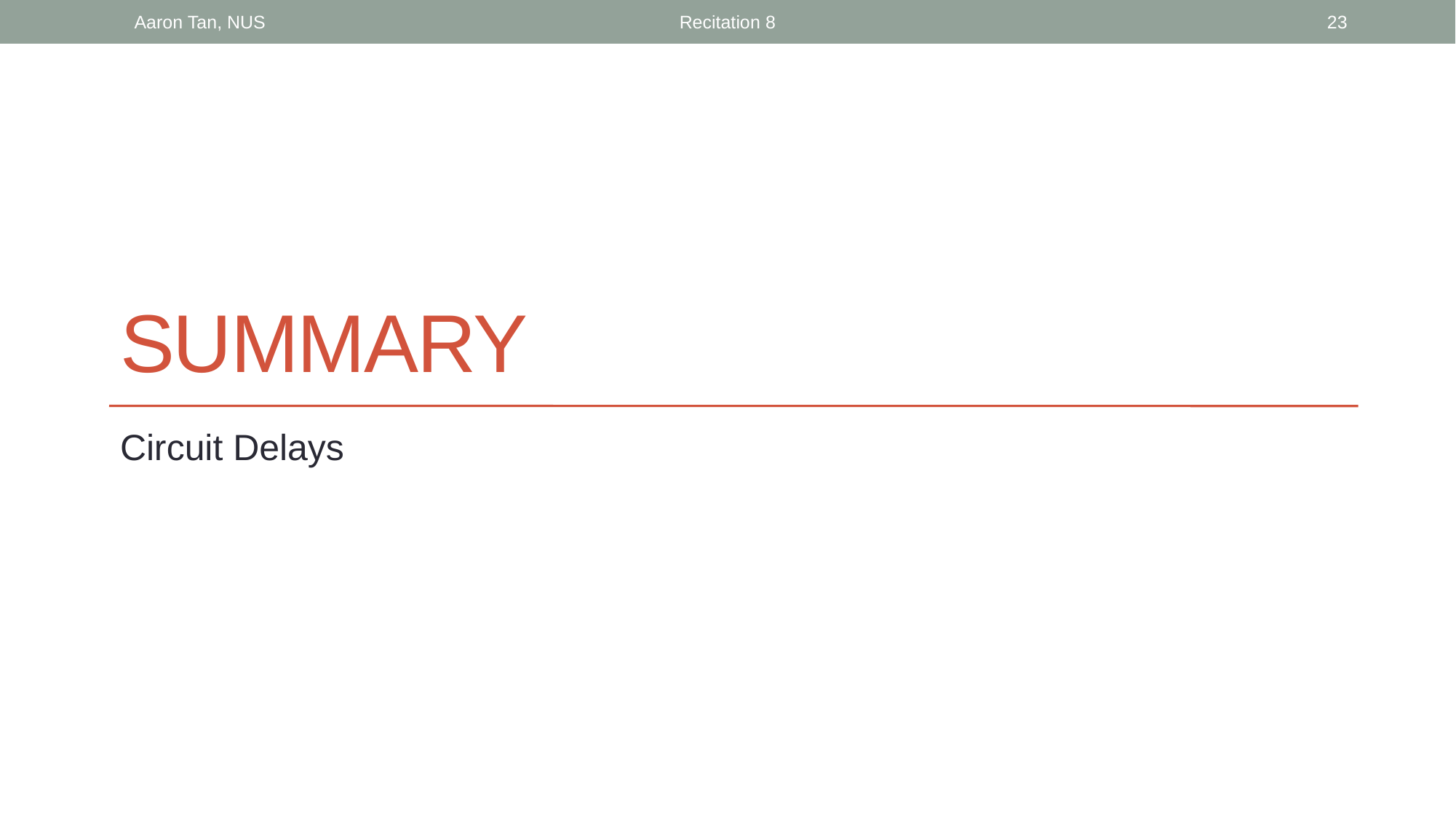

Aaron Tan, NUS
Recitation 8
23
# summary
Circuit Delays